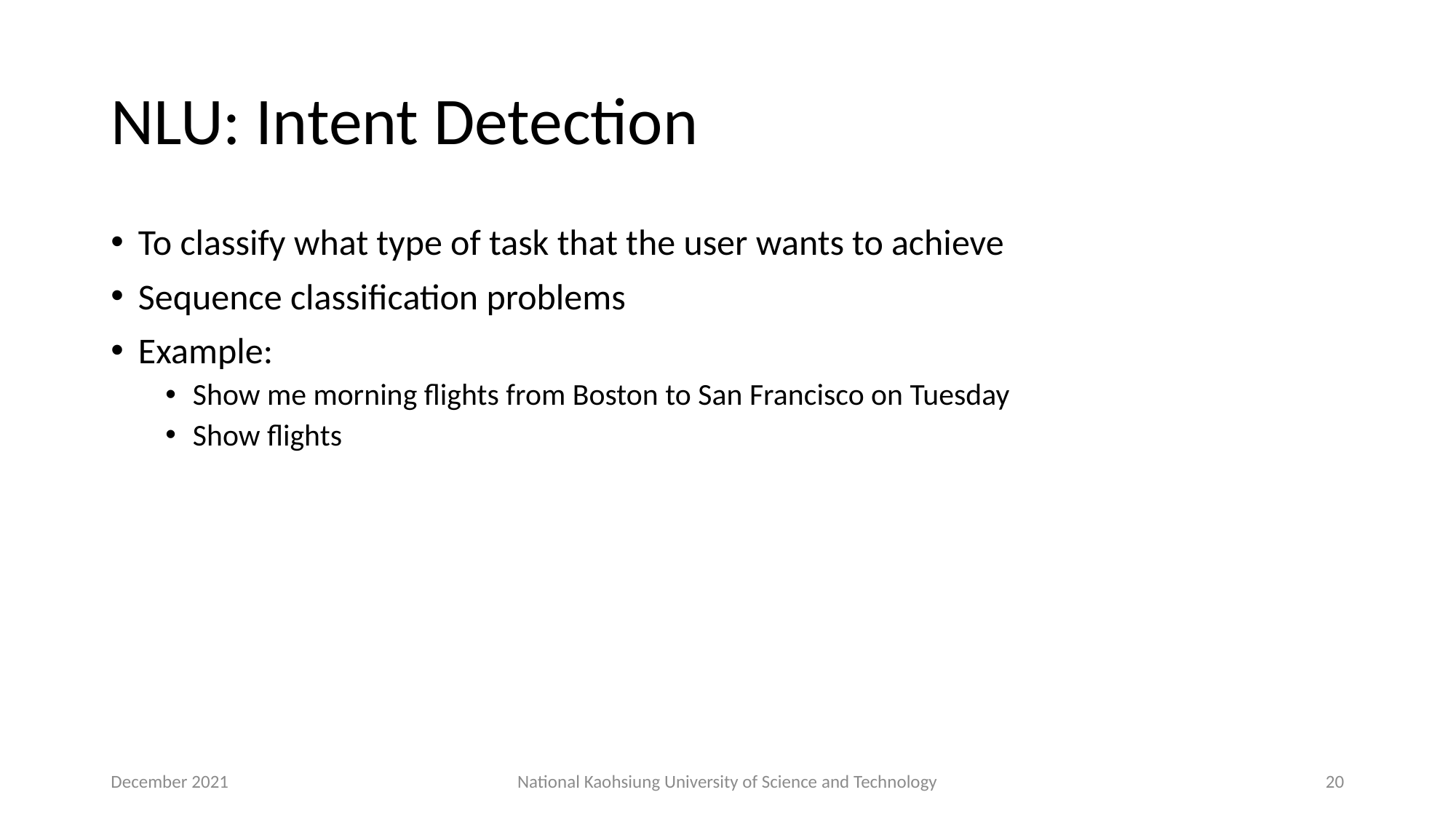

# NLU: Intent Detection
To classify what type of task that the user wants to achieve
Sequence classification problems
Example:
Show me morning flights from Boston to San Francisco on Tuesday
Show flights
December 2021
National Kaohsiung University of Science and Technology
20